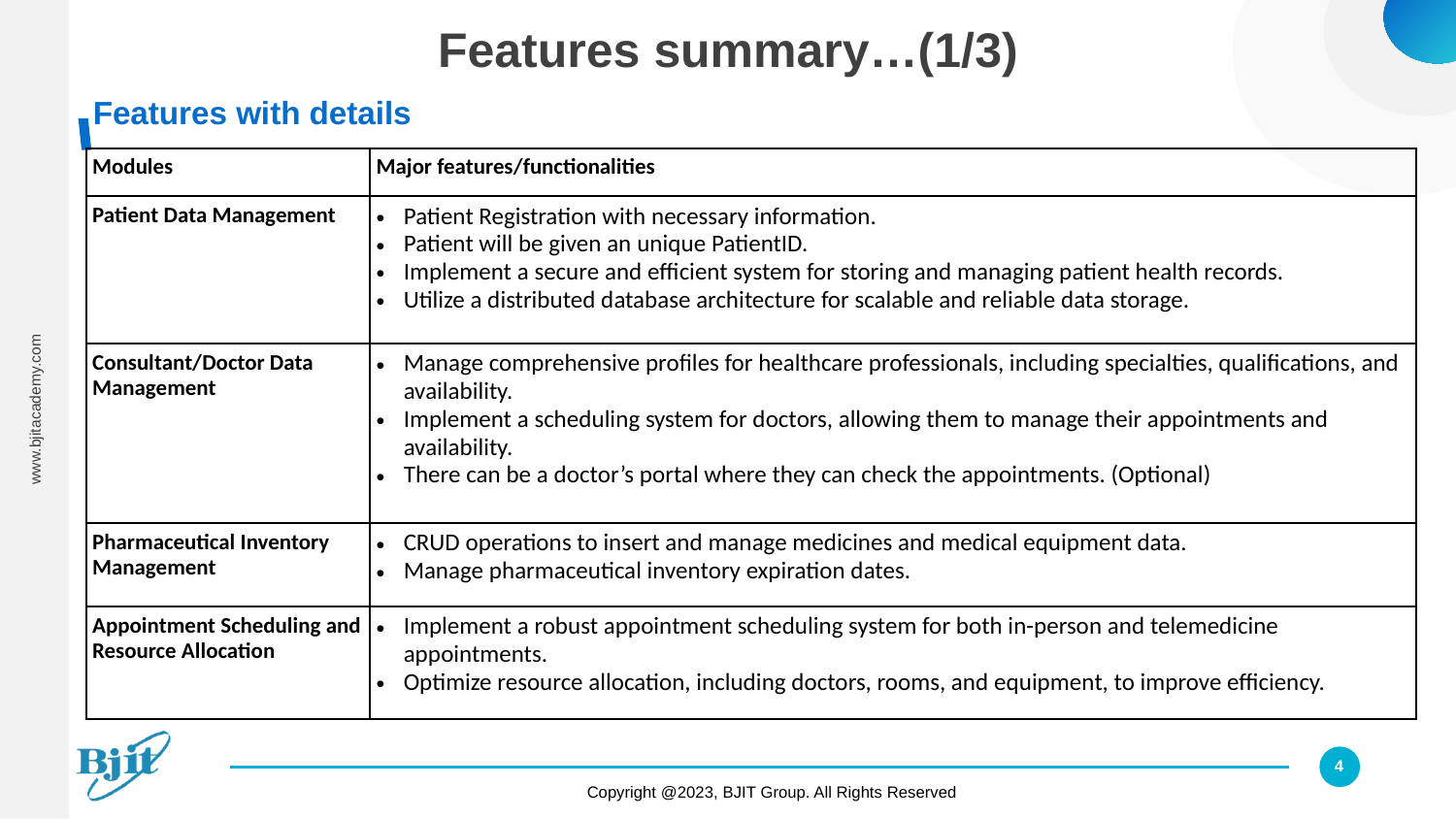

Features summary…(1/3)
Features with details

| Modules | Major features/functionalities |
| --- | --- |
| Patient Data Management | Patient Registration with necessary information. Patient will be given an unique PatientID. Implement a secure and efficient system for storing and managing patient health records. Utilize a distributed database architecture for scalable and reliable data storage. |
| Consultant/Doctor Data Management | Manage comprehensive profiles for healthcare professionals, including specialties, qualifications, and availability. Implement a scheduling system for doctors, allowing them to manage their appointments and availability. There can be a doctor’s portal where they can check the appointments. (Optional) |
| Pharmaceutical Inventory Management | CRUD operations to insert and manage medicines and medical equipment data. Manage pharmaceutical inventory expiration dates. |
| Appointment Scheduling and Resource Allocation | Implement a robust appointment scheduling system for both in-person and telemedicine appointments. Optimize resource allocation, including doctors, rooms, and equipment, to improve efficiency. |